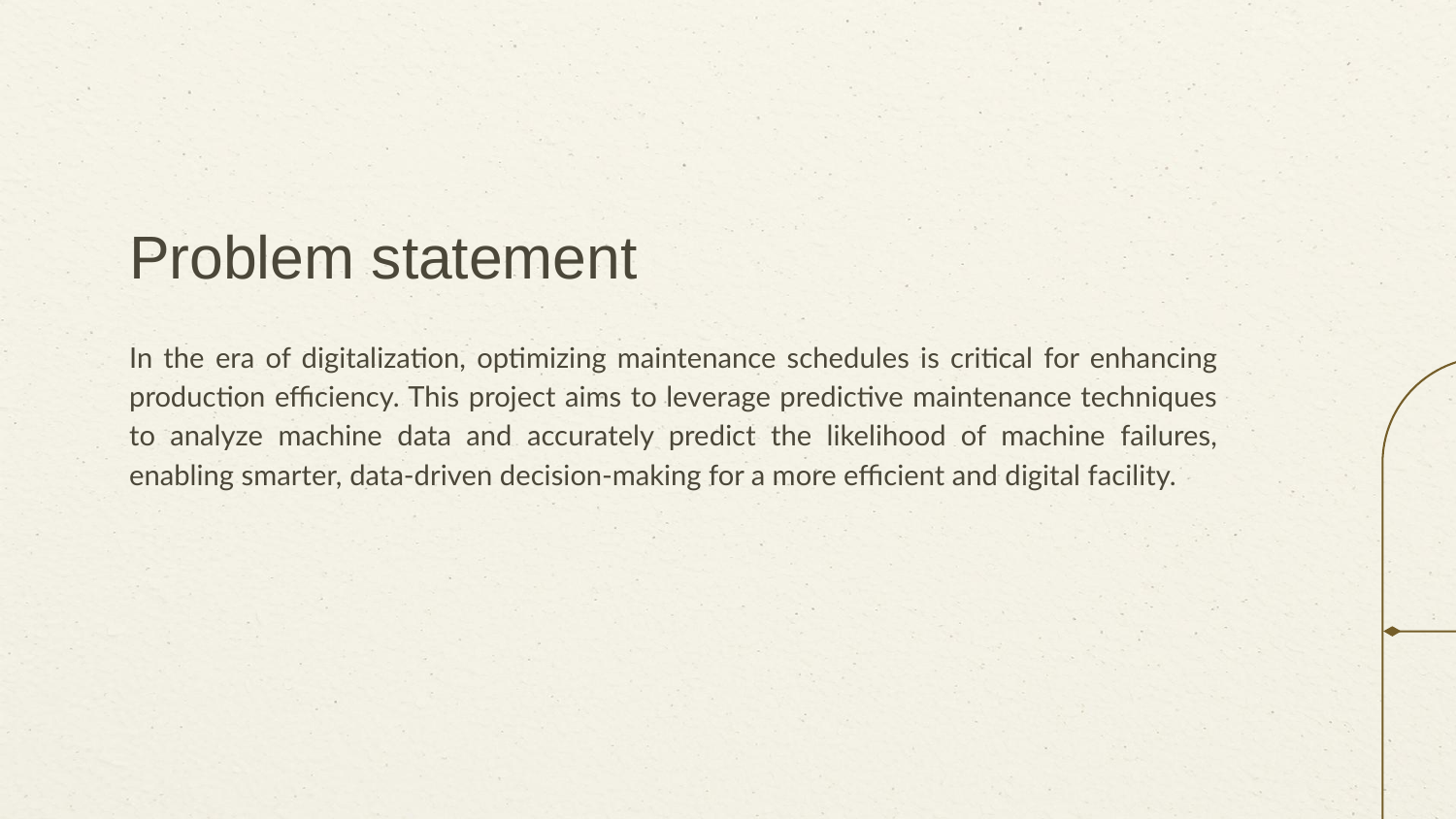

# Problem statement
In the era of digitalization, optimizing maintenance schedules is critical for enhancing production efficiency. This project aims to leverage predictive maintenance techniques to analyze machine data and accurately predict the likelihood of machine failures, enabling smarter, data-driven decision-making for a more efficient and digital facility.